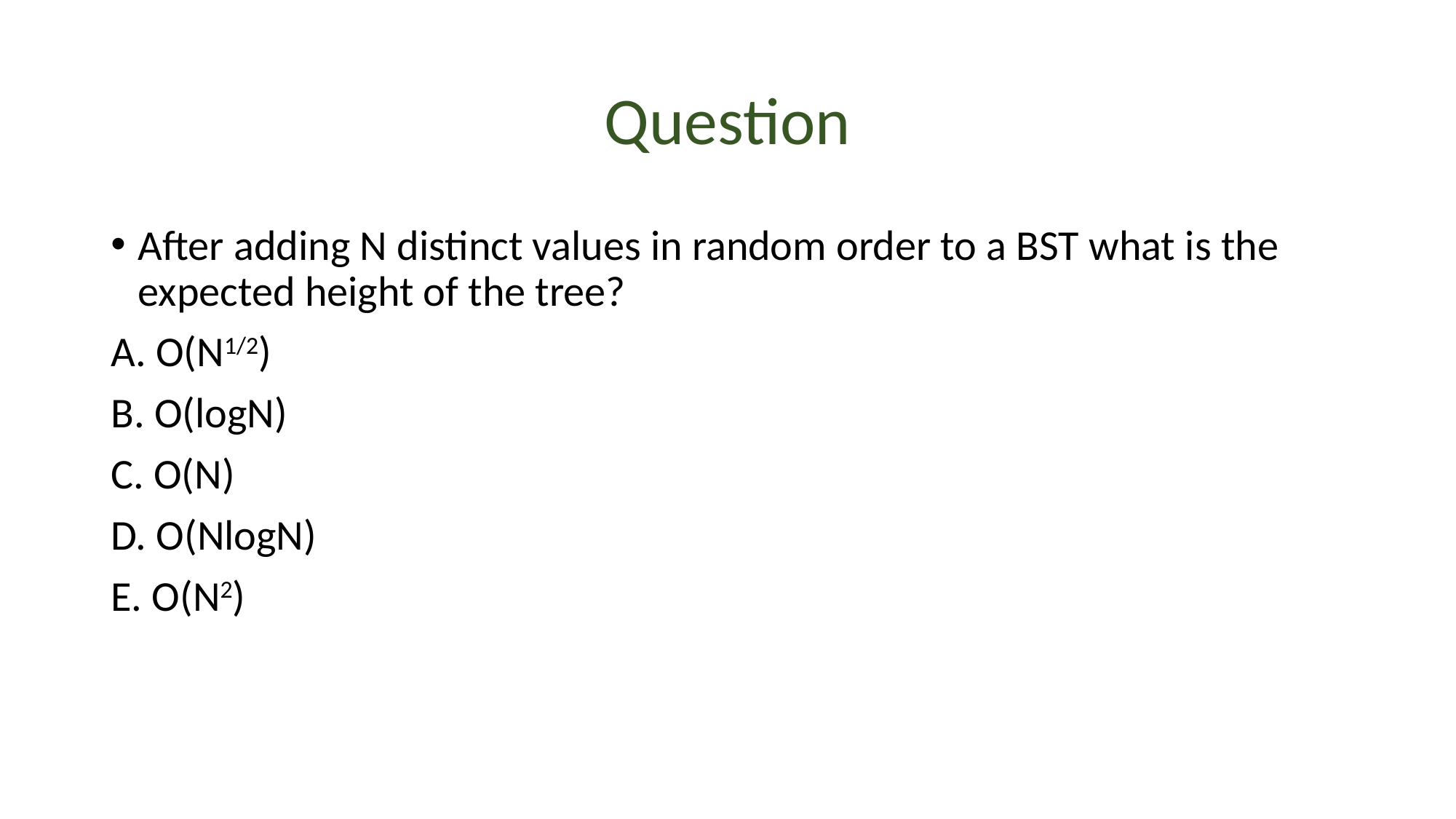

# Question
After adding N distinct values in random order to a BST what is the expected height of the tree?
A. O(N1/2)
B. O(logN)
C. O(N)
D. O(NlogN)
E. O(N2)